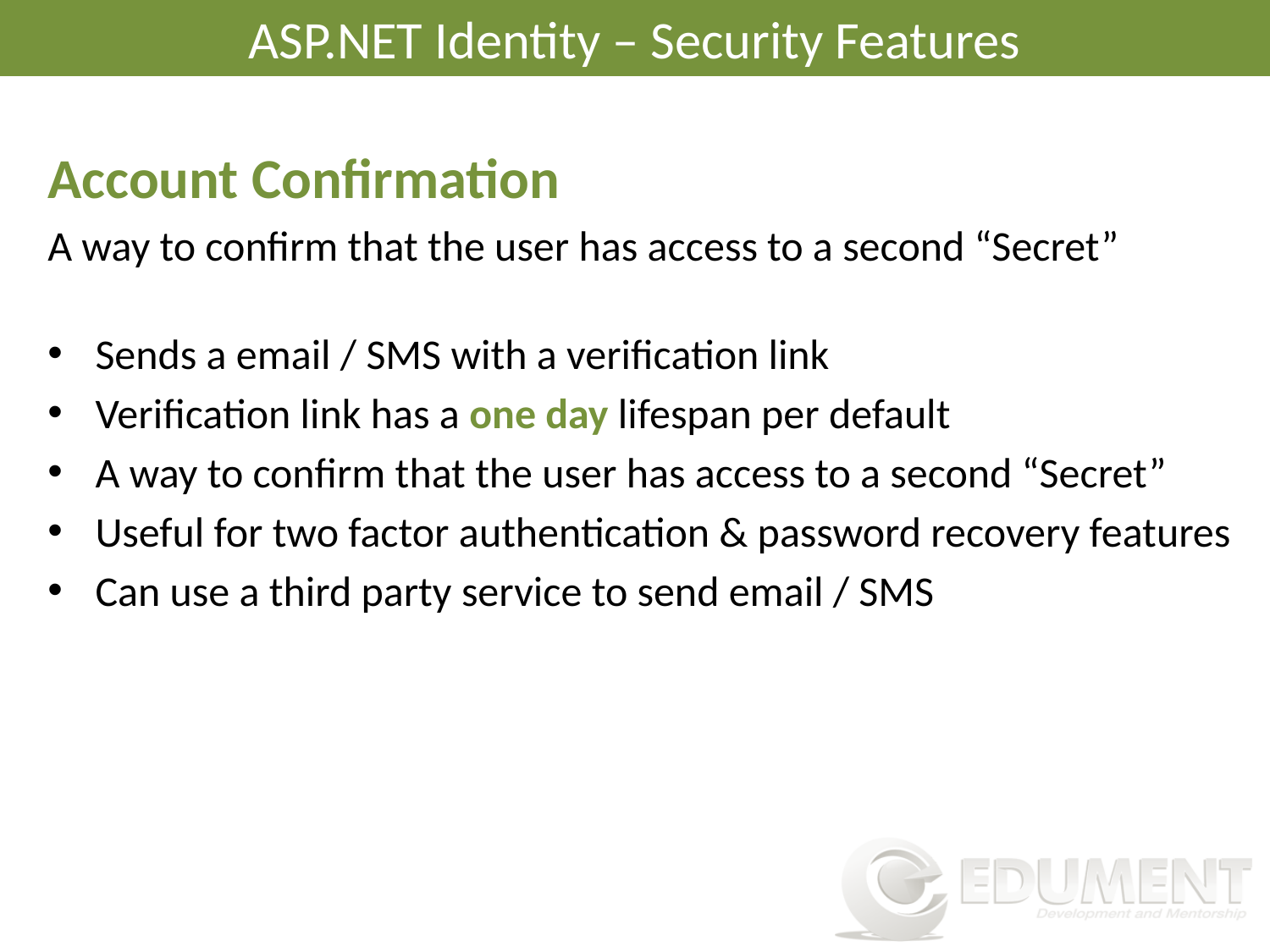

# ASP.NET Identity – Security Features
Account Confirmation
A way to confirm that the user has access to a second “Secret”

Sends a email / SMS with a verification link
Verification link has a one day lifespan per default
A way to confirm that the user has access to a second “Secret”
Useful for two factor authentication & password recovery features
Can use a third party service to send email / SMS